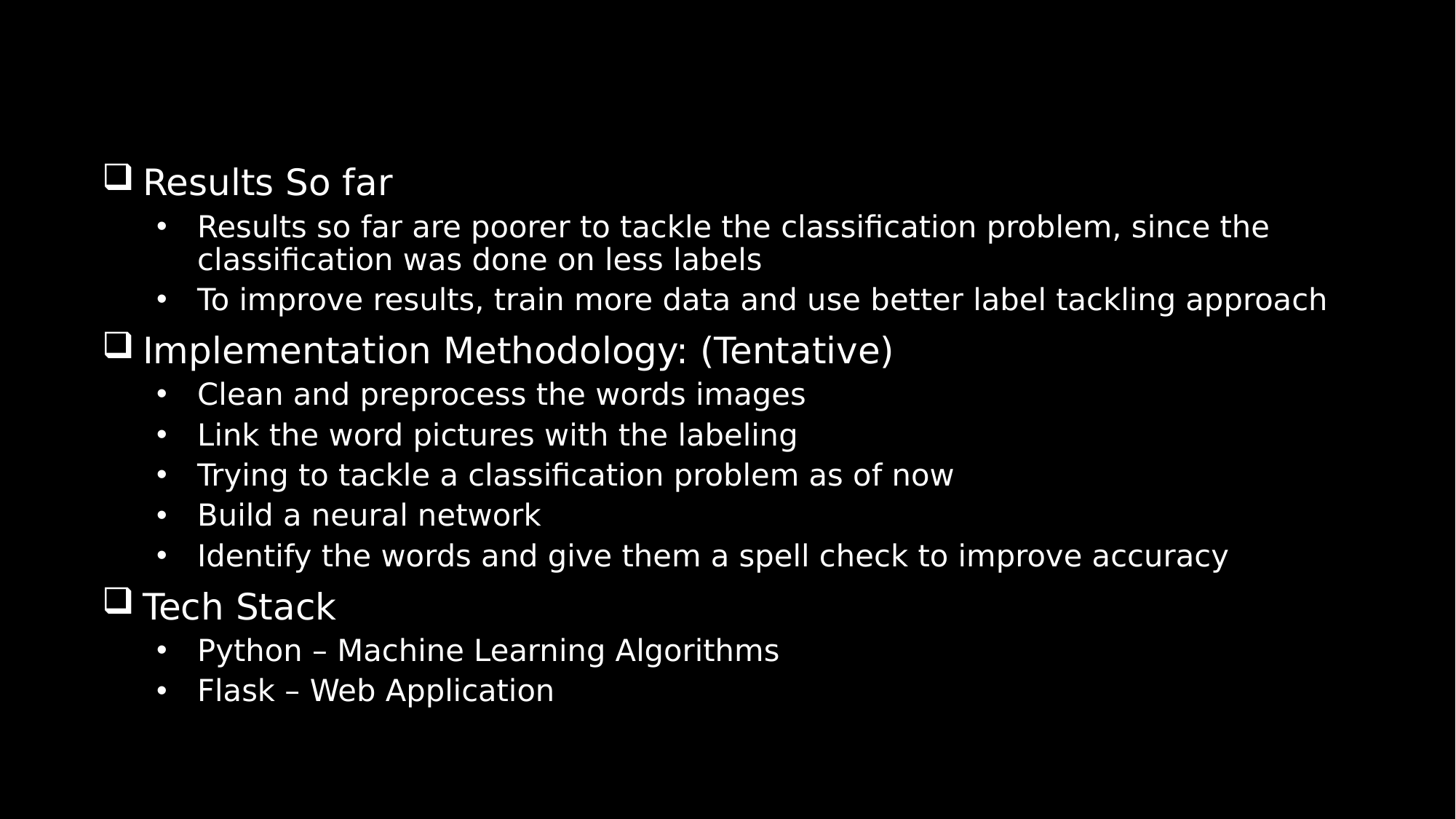

Results So far
Results so far are poorer to tackle the classification problem, since the classification was done on less labels
To improve results, train more data and use better label tackling approach
Implementation Methodology: (Tentative)
Clean and preprocess the words images
Link the word pictures with the labeling
Trying to tackle a classification problem as of now
Build a neural network
Identify the words and give them a spell check to improve accuracy
Tech Stack
Python – Machine Learning Algorithms
Flask – Web Application